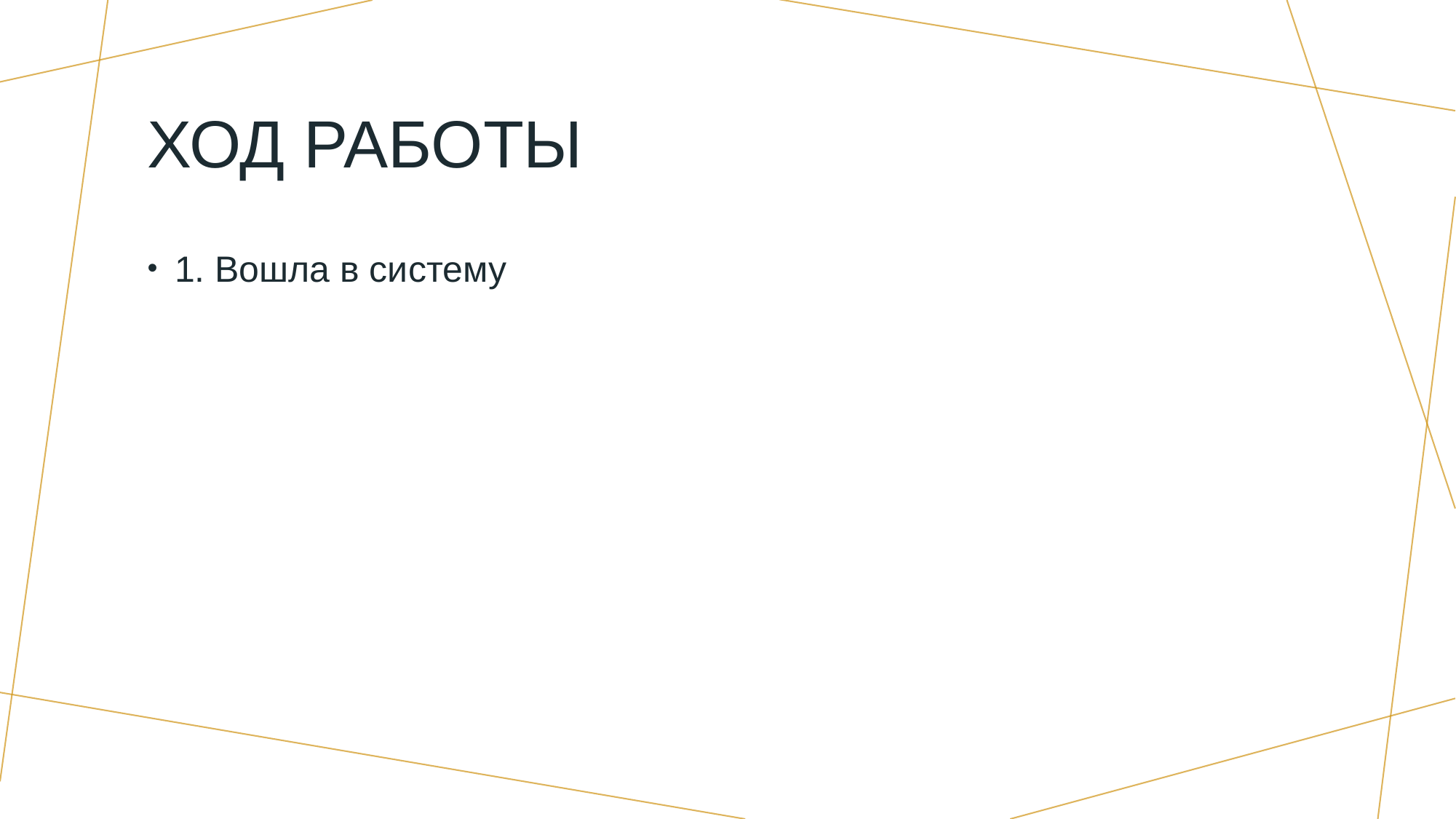

# Ход работы
1. Вошла в систему